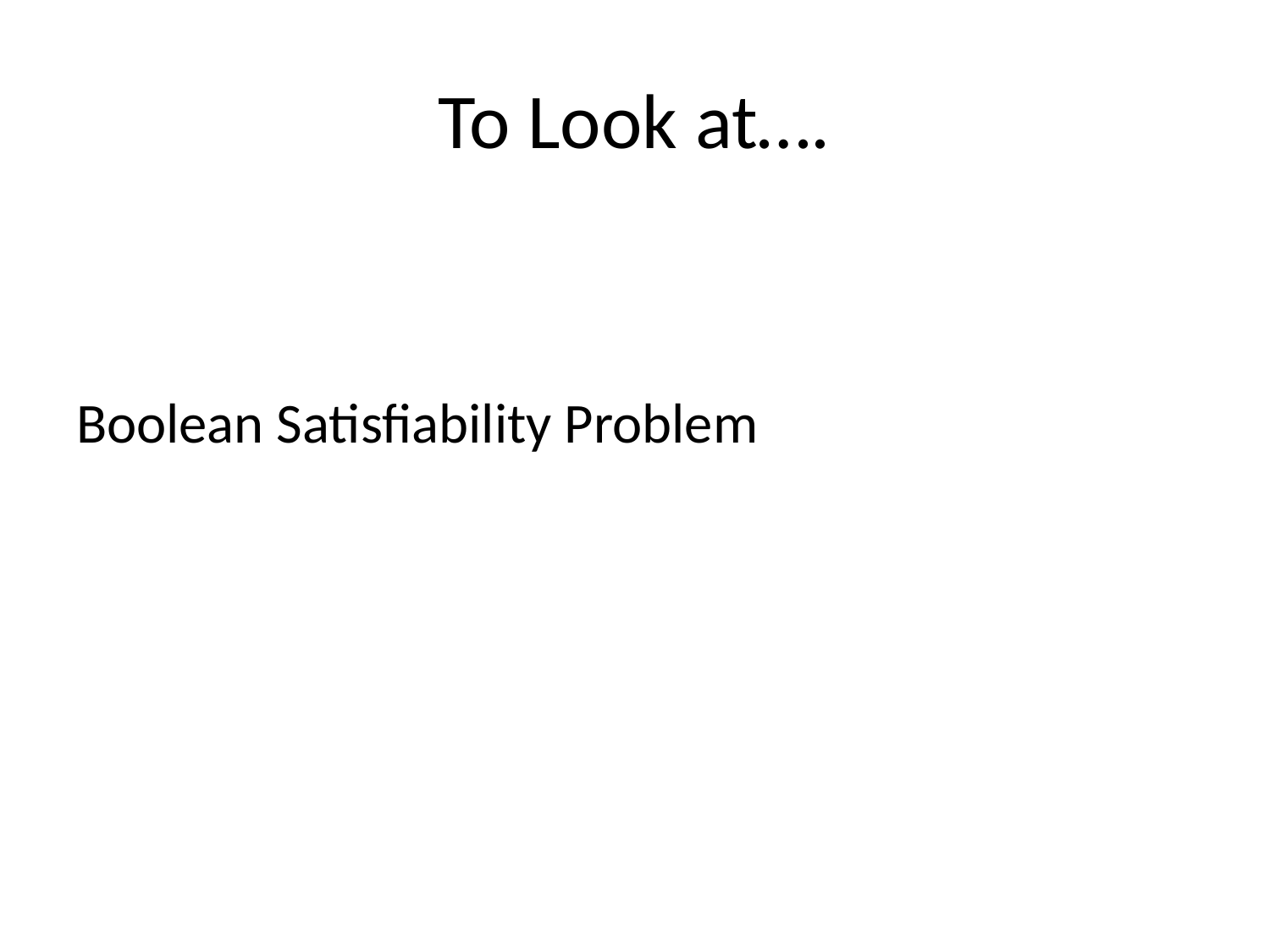

# To Look at….

Boolean Satisfiability Problem